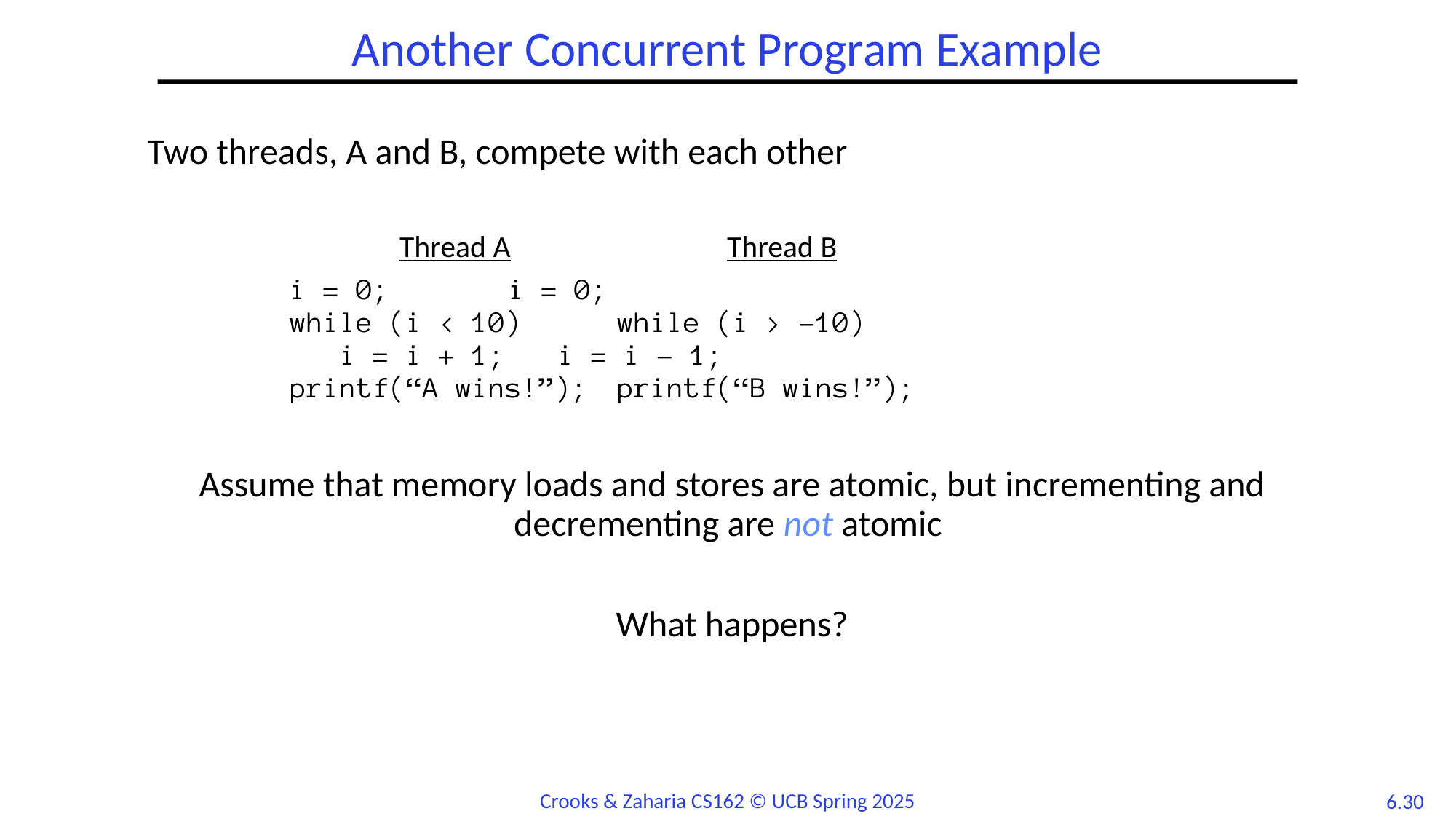

# Another Concurrent Program Example
Two threads, A and B, compete with each other

			Thread A		Thread B
		i = 0;		i = 0;
	while (i < 10)	while (i > -10)
	   i = i + 1;	   i = i – 1;
	printf(“A wins!”);	printf(“B wins!”);

Assume that memory loads and stores are atomic, but incrementing and decrementing are not atomic

What happens?